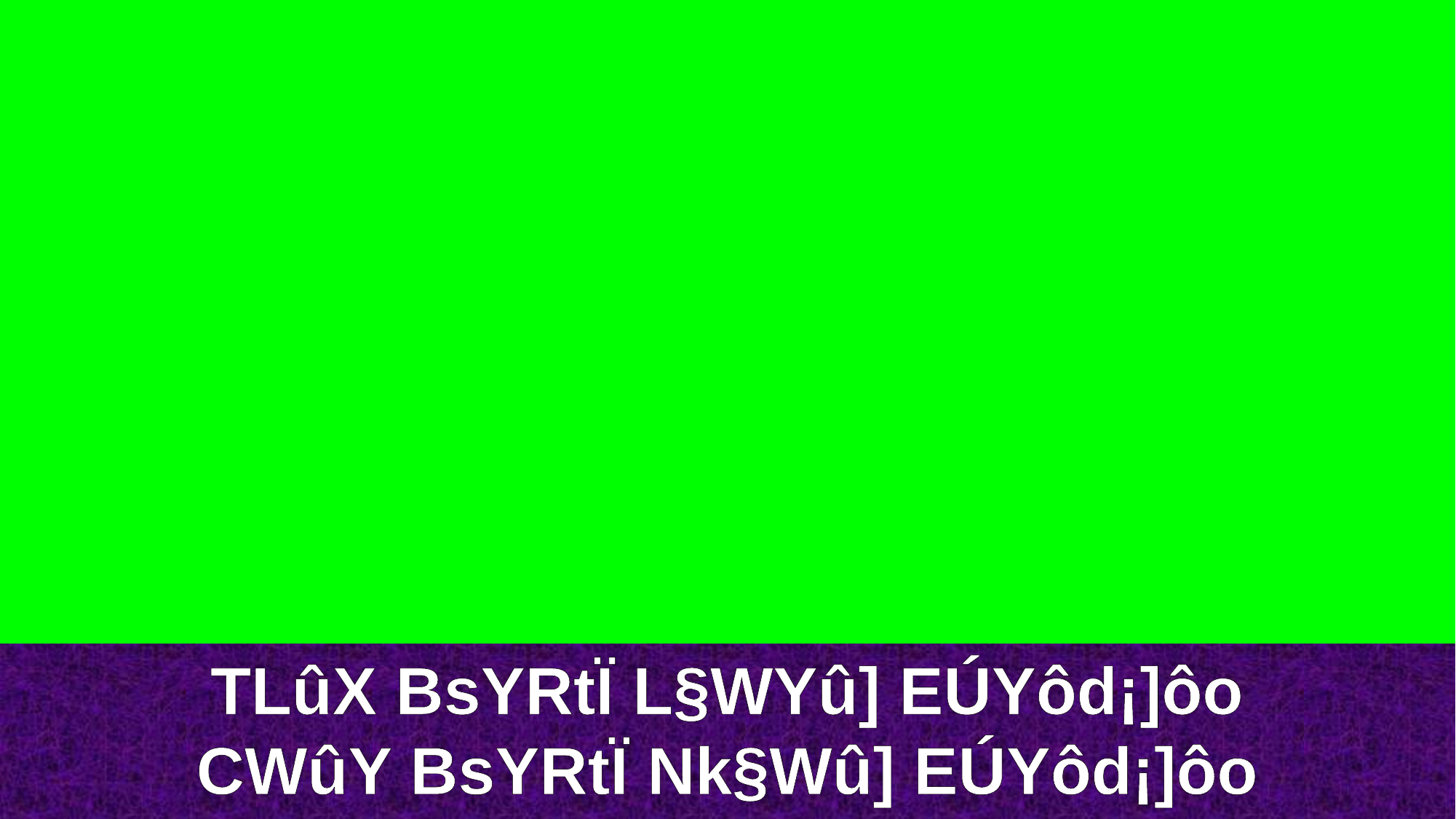

TLûX BsYRtÏ L§WYû] EÚYôd¡]ôo
CWûY BsYRtÏ Nk§Wû] EÚYôd¡]ôo